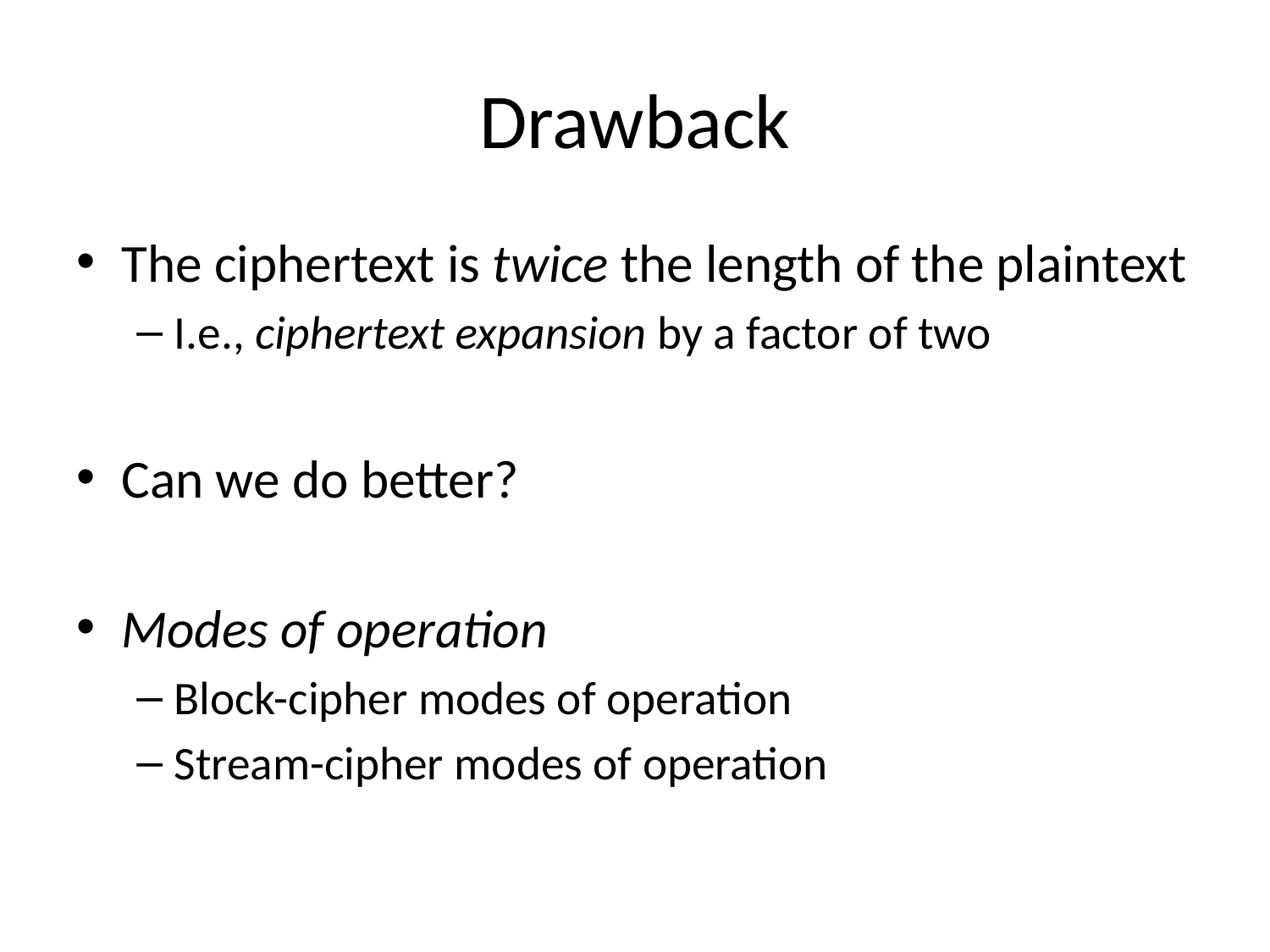

# Drawback
The ciphertext is twice the length of the plaintext
I.e., ciphertext expansion by a factor of two

Can we do better?

Modes of operation
Block-cipher modes of operation
Stream-cipher modes of operation